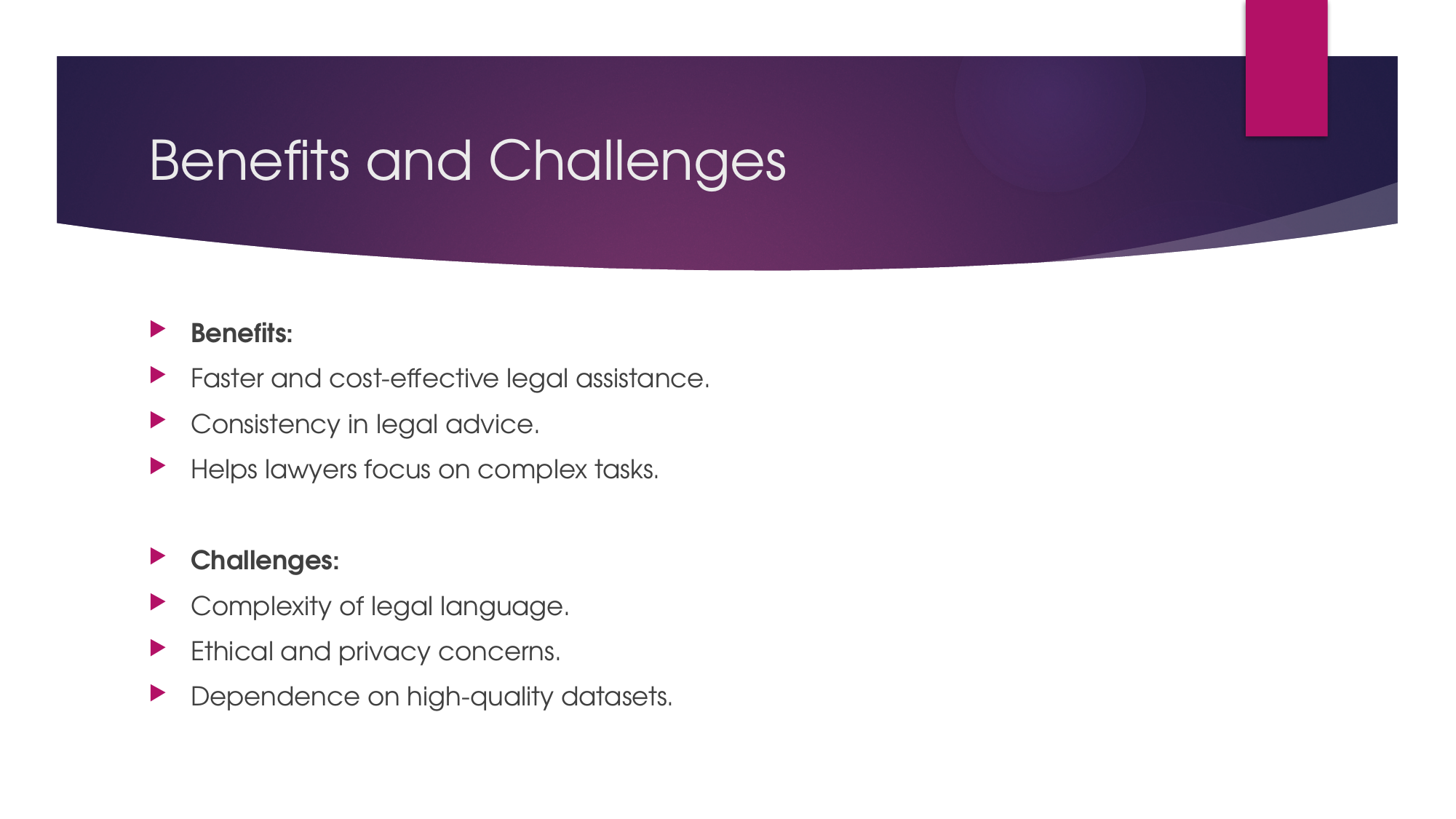

# Benefits and Challenges
Benefits:
Faster and cost-effective legal assistance.
Consistency in legal advice.
Helps lawyers focus on complex tasks.

Challenges:
Complexity of legal language.
Ethical and privacy concerns.
Dependence on high-quality datasets.